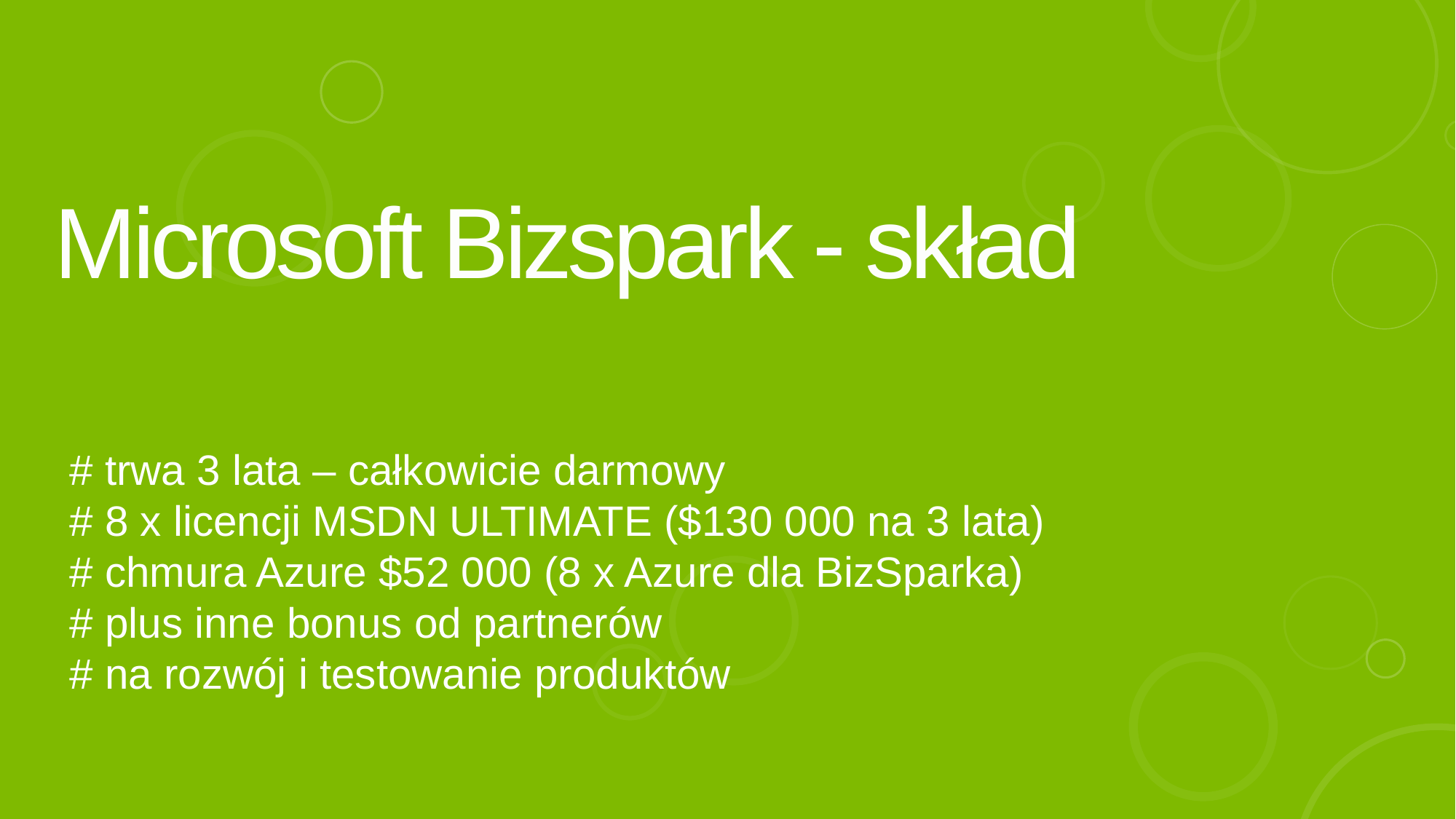

# Microsoft Bizspark - skład
# trwa 3 lata – całkowicie darmowy
# 8 x licencji MSDN ULTIMATE ($130 000 na 3 lata)
# chmura Azure $52 000 (8 x Azure dla BizSparka)
# plus inne bonus od partnerów
# na rozwój i testowanie produktów